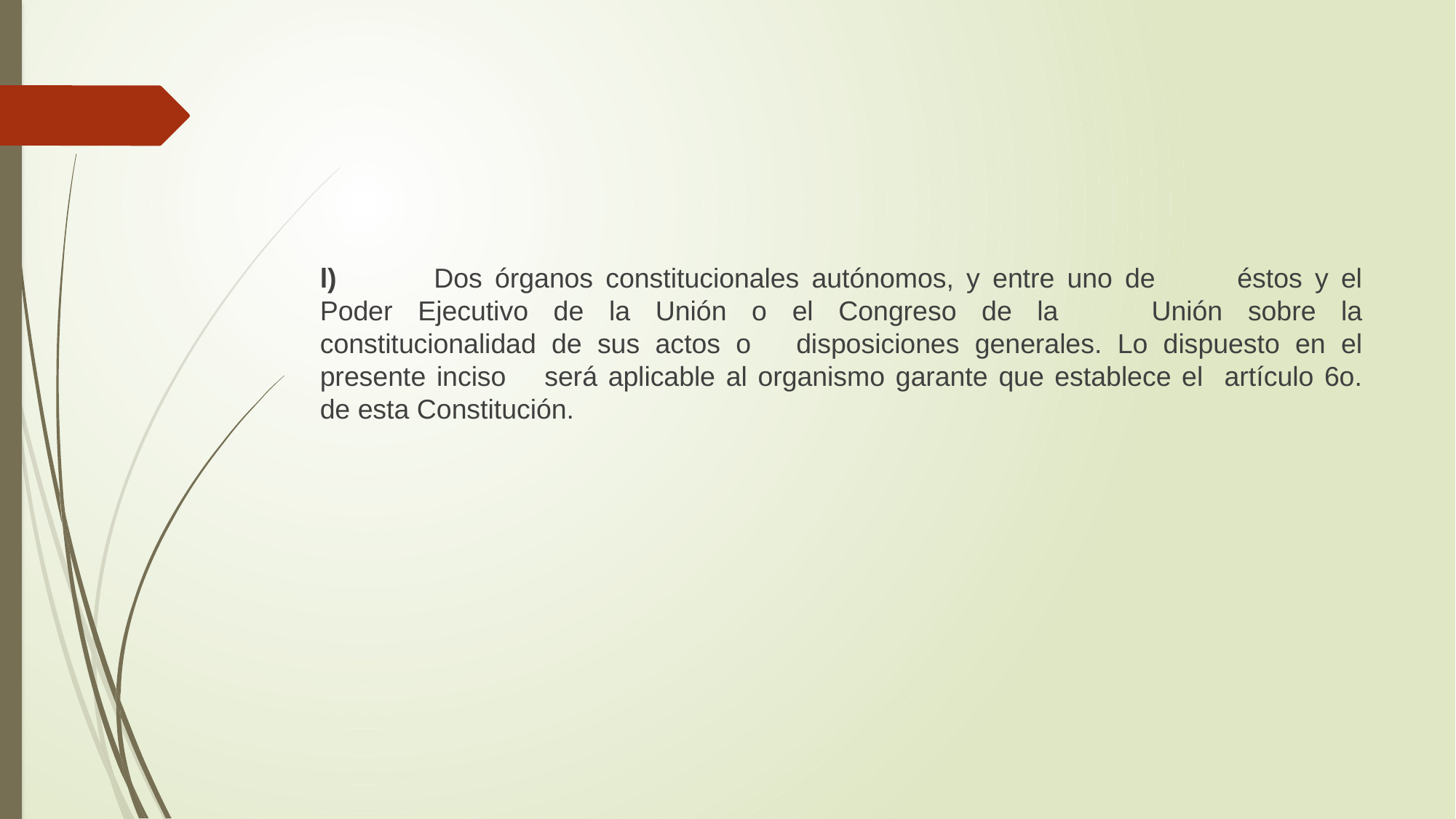

#
l) 	Dos órganos constitucionales autónomos, y entre uno de 	éstos y el Poder Ejecutivo de la Unión o el Congreso de la 	Unión sobre la constitucionalidad de sus actos o 	disposiciones generales. Lo dispuesto en el presente inciso 	será aplicable al organismo garante que establece el 	artículo 6o. de esta Constitución.